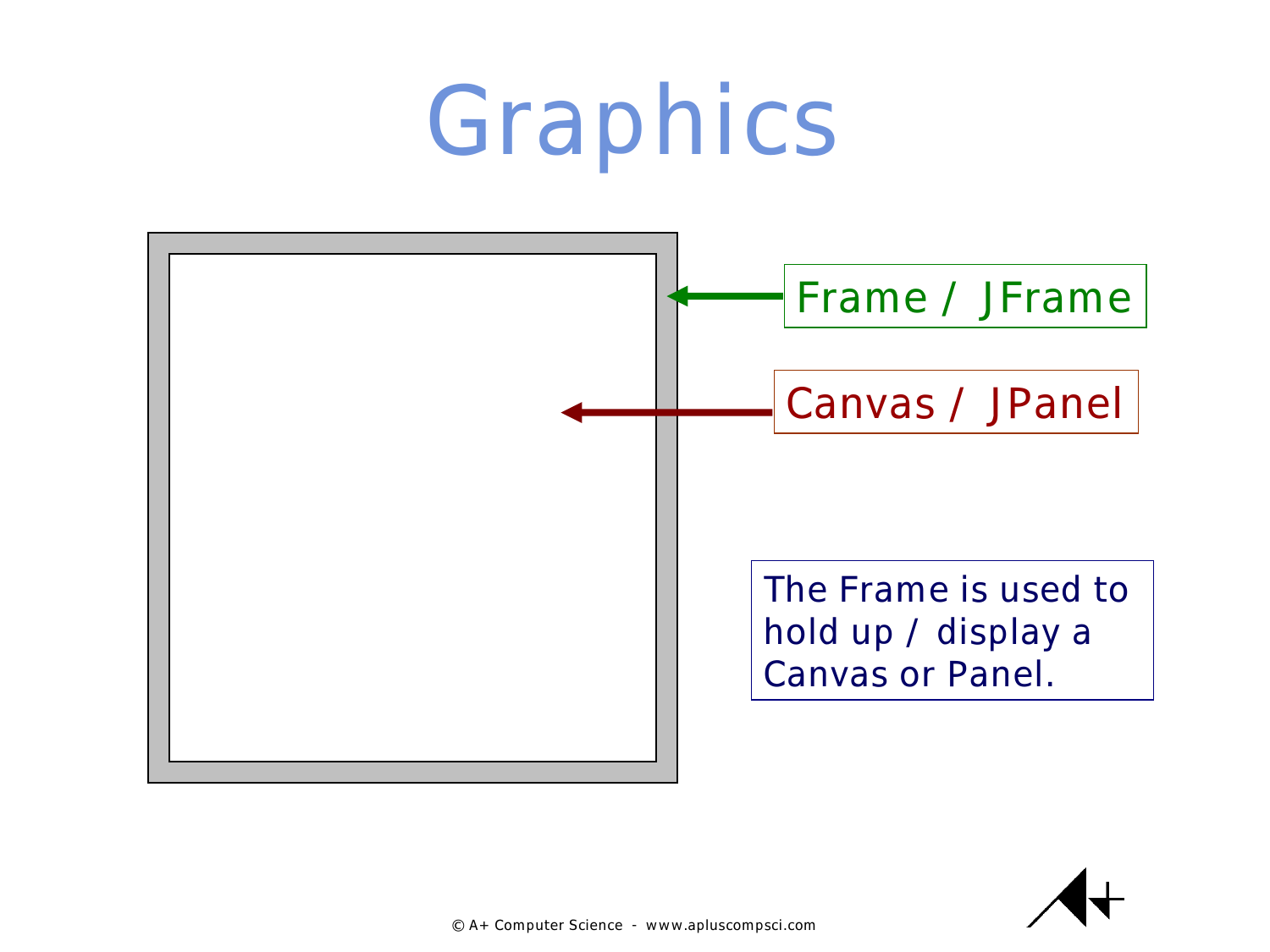

Graphics

Frame / JFrame

Canvas / JPanel

The Frame is used to hold up / display a Canvas or Panel.

© A+ Computer Science  -  www.apluscompsci.com